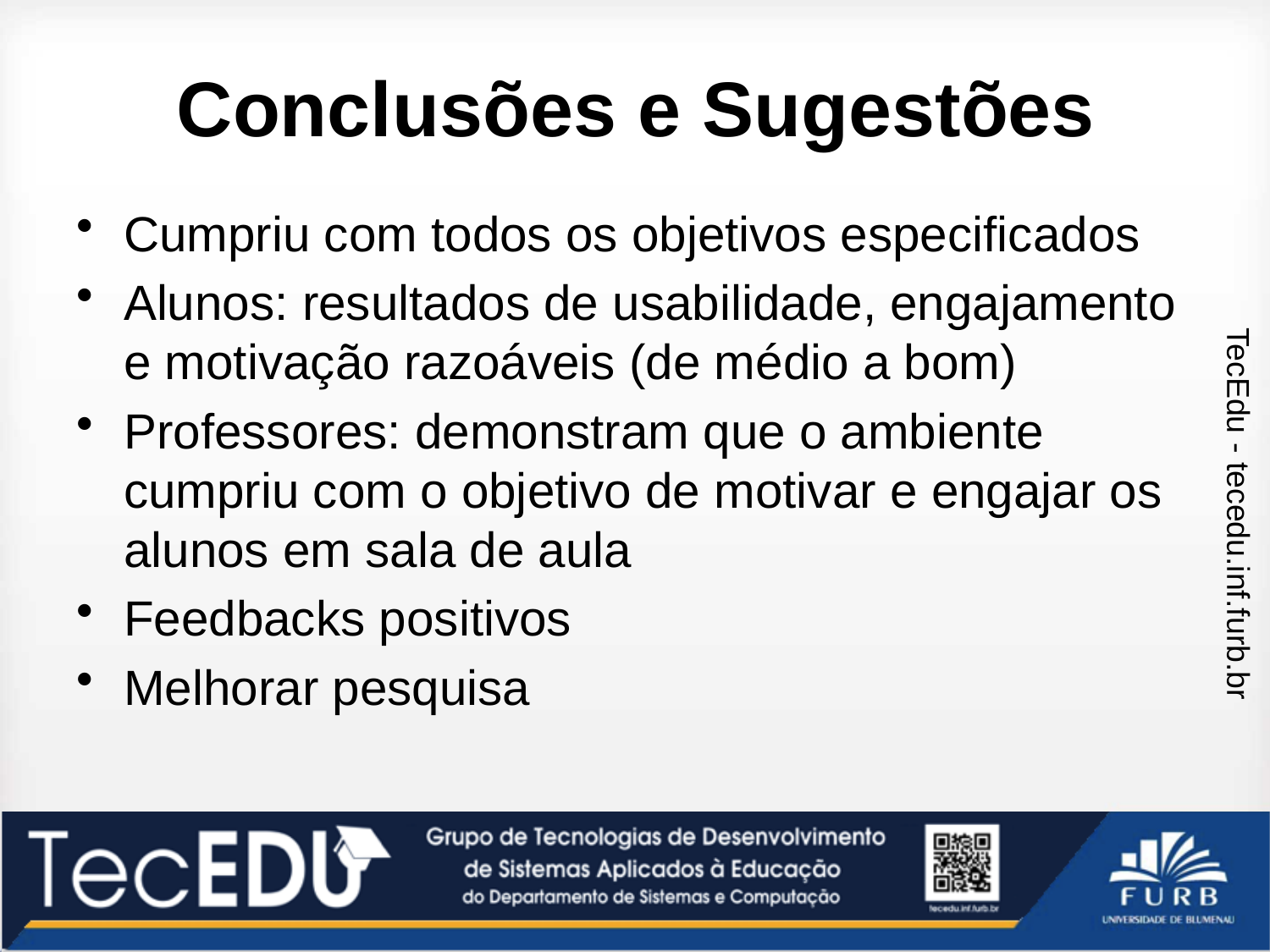

# Conclusões e Sugestões
Cumpriu com todos os objetivos especificados
Alunos: resultados de usabilidade, engajamento e motivação razoáveis (de médio a bom)
Professores: demonstram que o ambiente cumpriu com o objetivo de motivar e engajar os alunos em sala de aula
Feedbacks positivos
Melhorar pesquisa